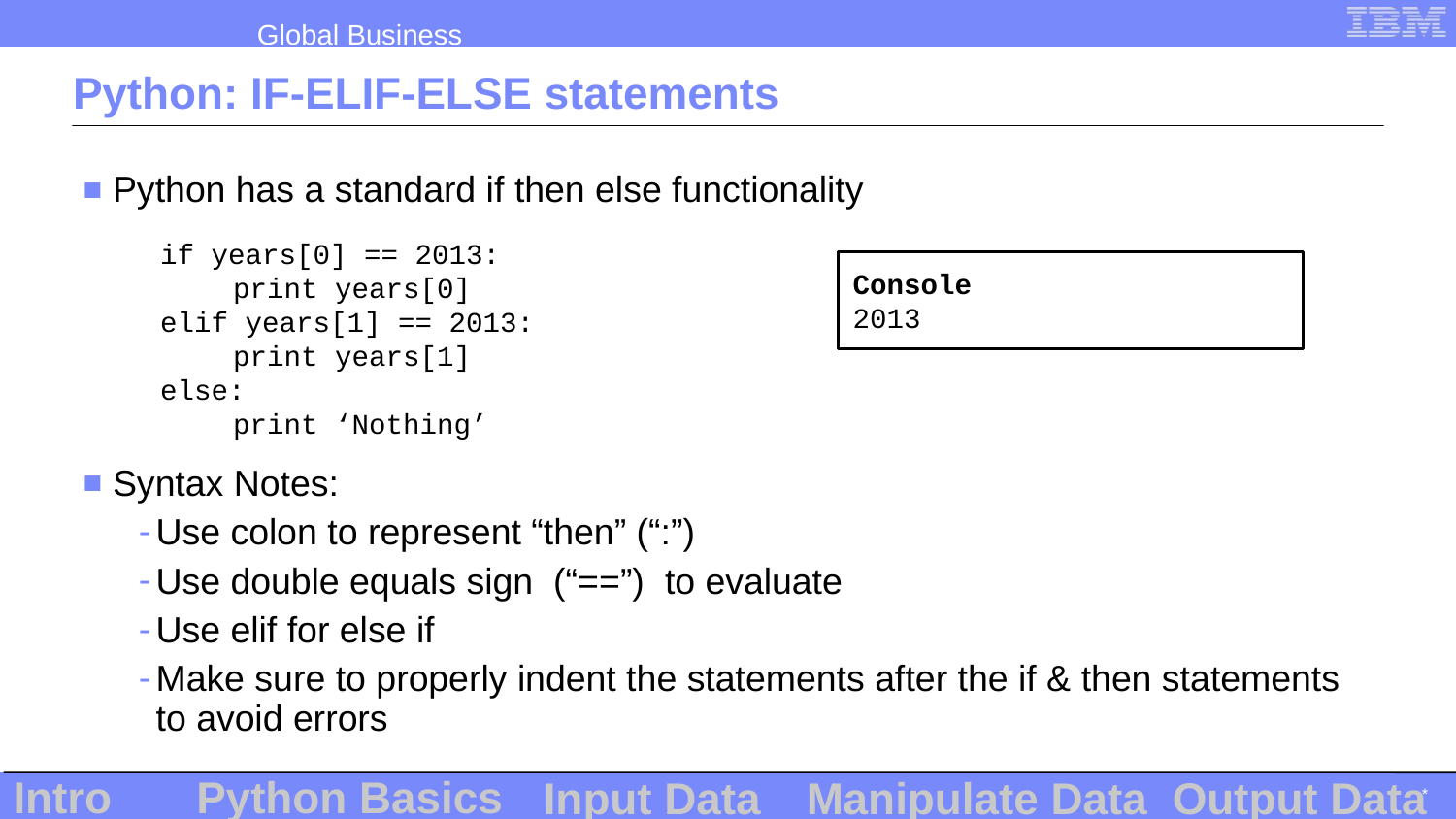

# Python: IF-ELIF-ELSE statements

Python has a standard if then else functionality

Syntax Notes:
Use colon to represent “then” (“:”)
Use double equals sign  (“==”)  to evaluate
Use elif for else if
Make sure to properly indent the statements after the if & then statements to avoid errors

if years[0] == 2013:
print years[0]
elif years[1] == 2013:
print years[1]
else:
print ‘Nothing’

Console
2013